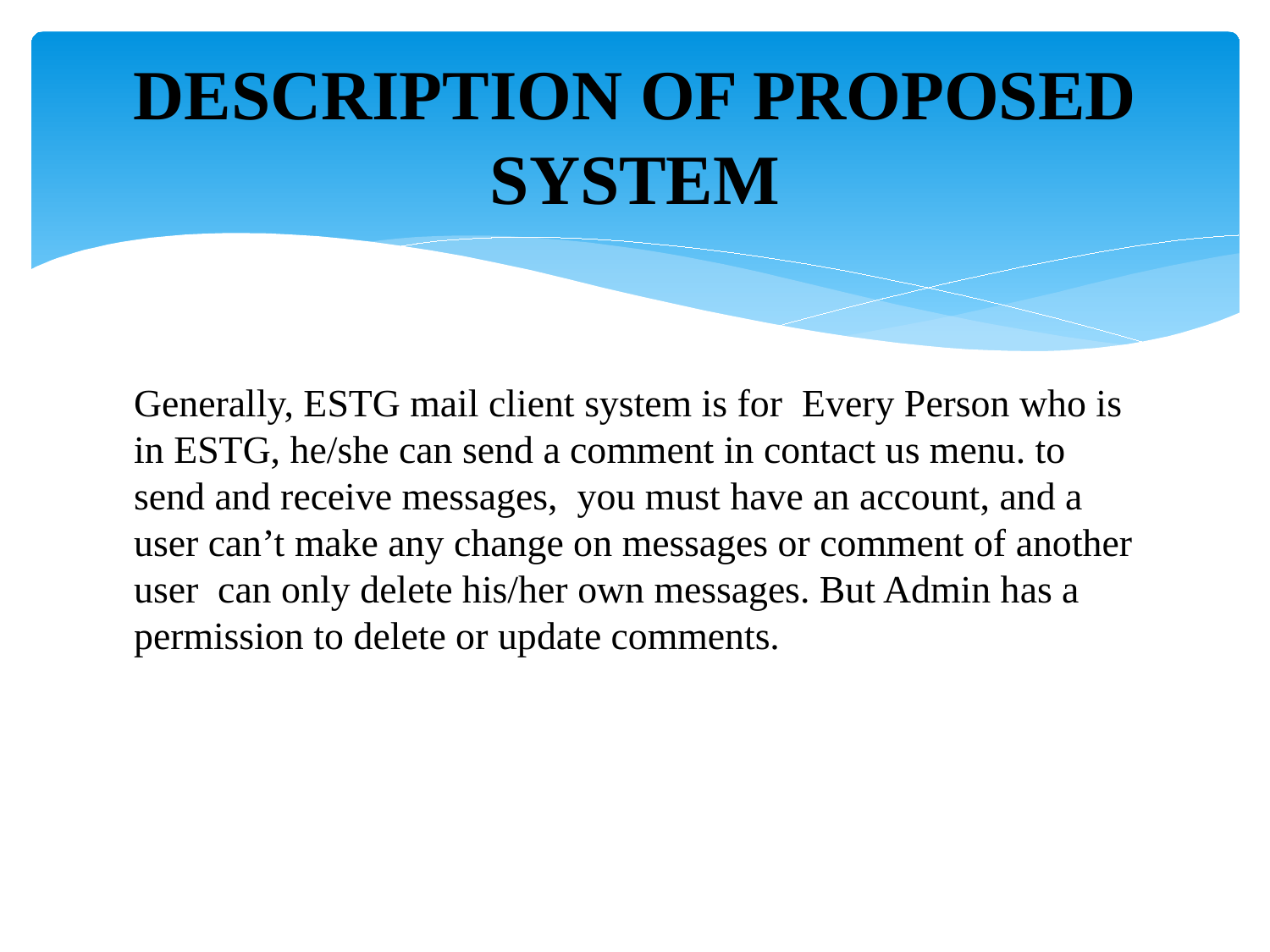

# DESCRIPTION OF PROPOSED SYSTEM
Generally, ESTG mail client system is for  Every Person who is in ESTG, he/she can send a comment in contact us menu. to send and receive messages,  you must have an account, and a user can’t make any change on messages or comment of another user  can only delete his/her own messages. But Admin has a permission to delete or update comments.